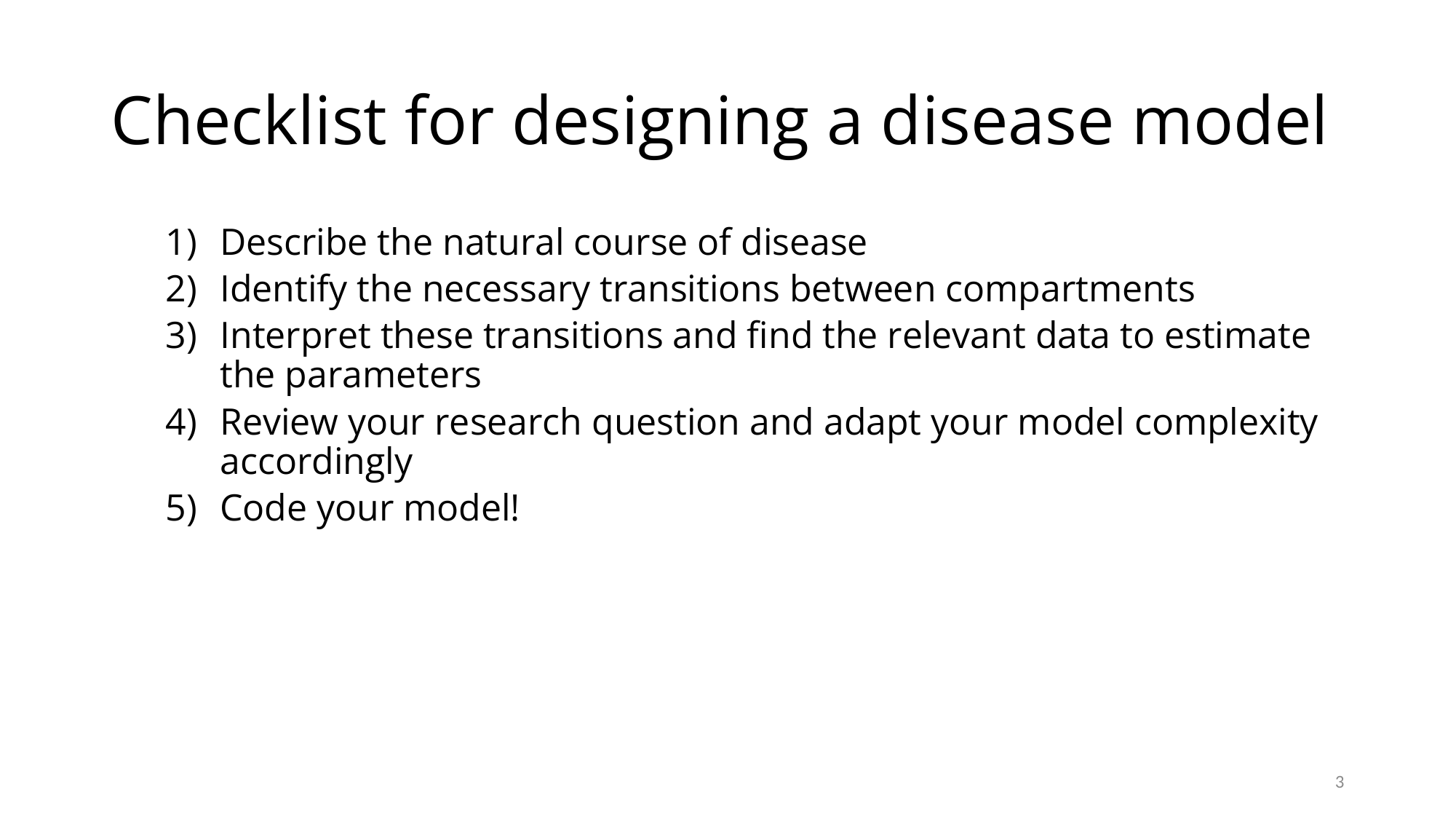

# Checklist for designing a disease model
Describe the natural course of disease
Identify the necessary transitions between compartments
Interpret these transitions and find the relevant data to estimate the parameters
Review your research question and adapt your model complexity accordingly
Code your model!
3